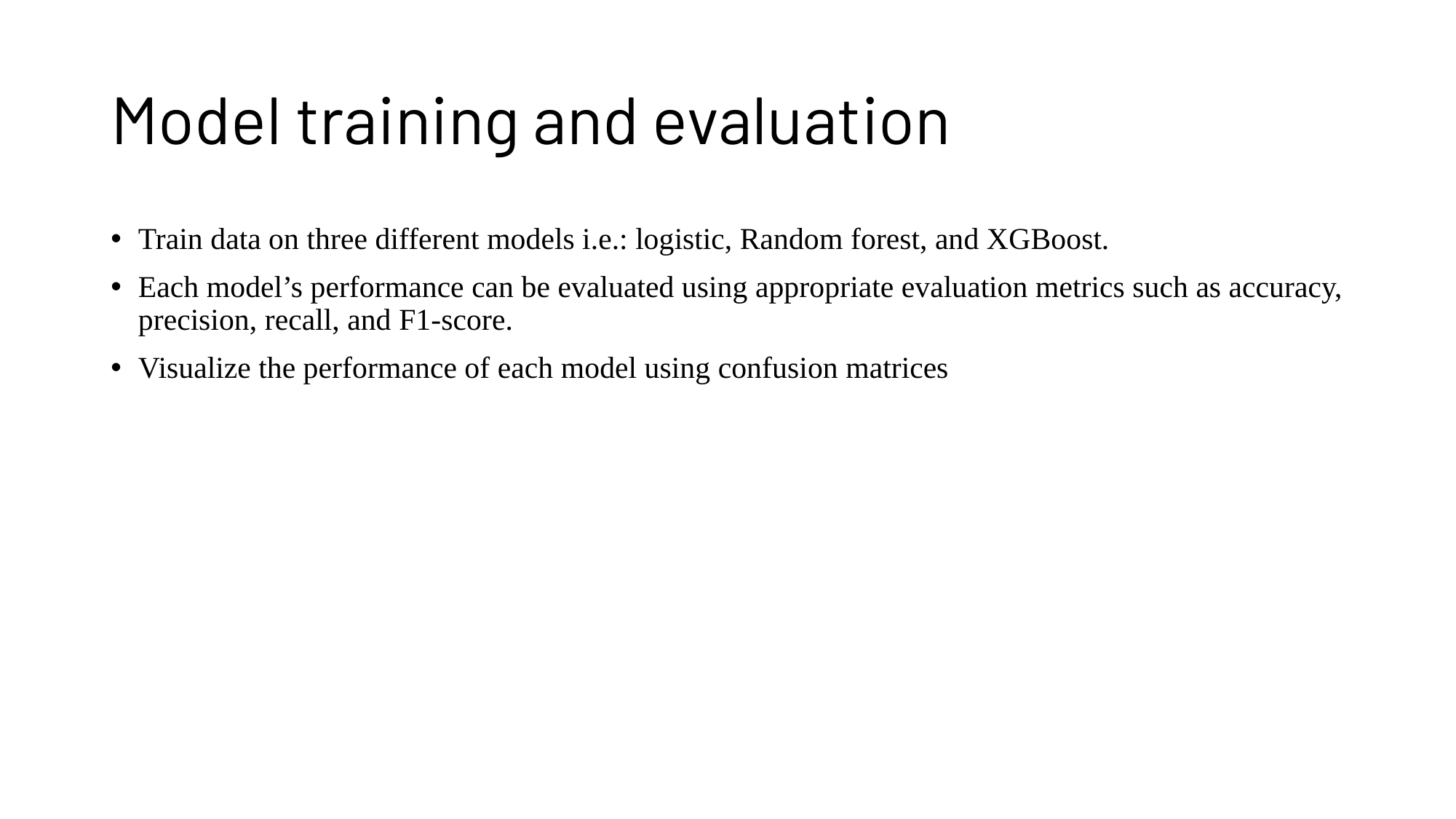

# Model training and evaluation
Train data on three different models i.e.: logistic, Random forest, and XGBoost.
Each model’s performance can be evaluated using appropriate evaluation metrics such as accuracy, precision, recall, and F1-score.
Visualize the performance of each model using confusion matrices